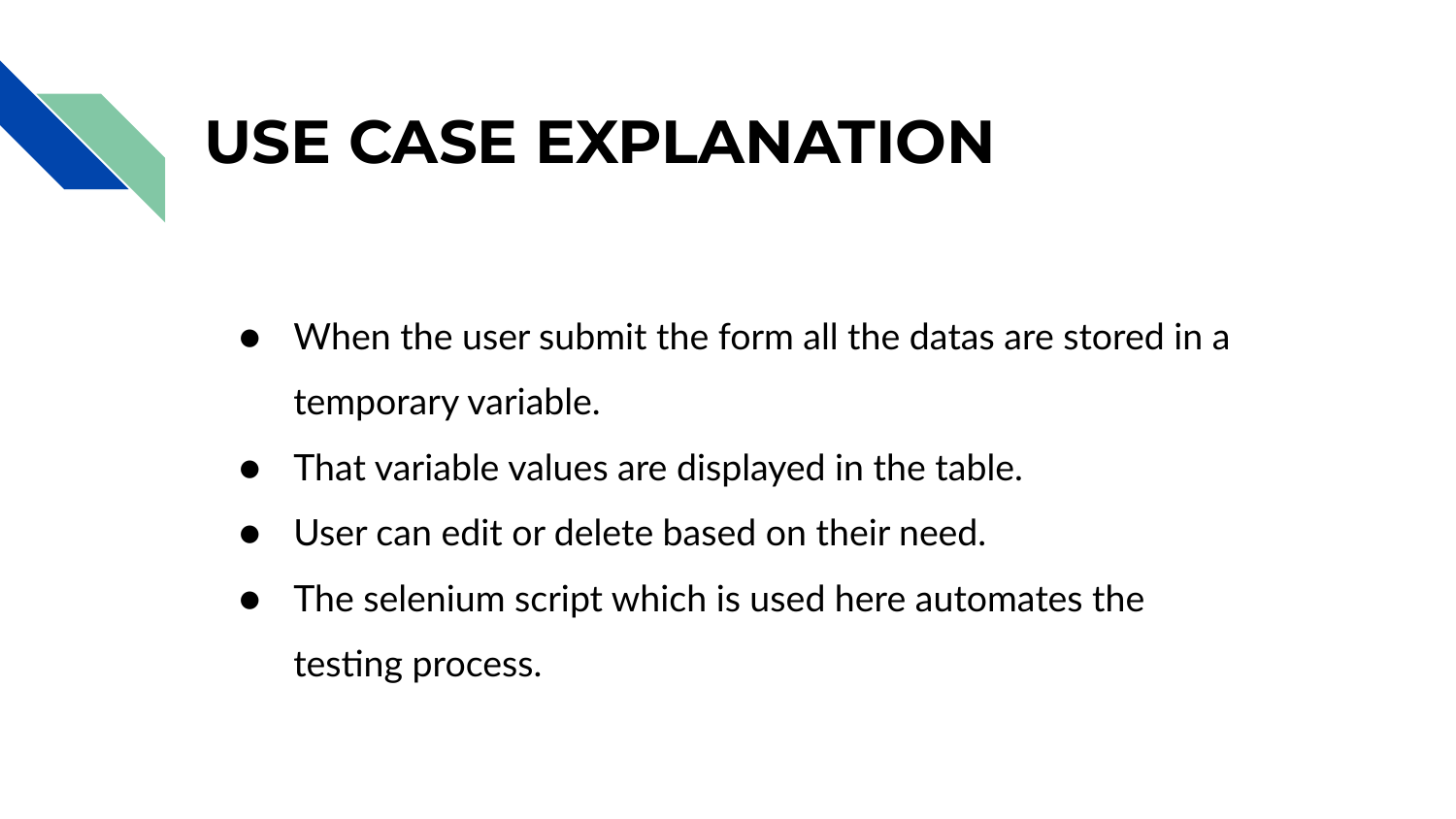

# USE CASE EXPLANATION
When the user submit the form all the datas are stored in a temporary variable.
That variable values are displayed in the table.
User can edit or delete based on their need.
The selenium script which is used here automates the testing process.